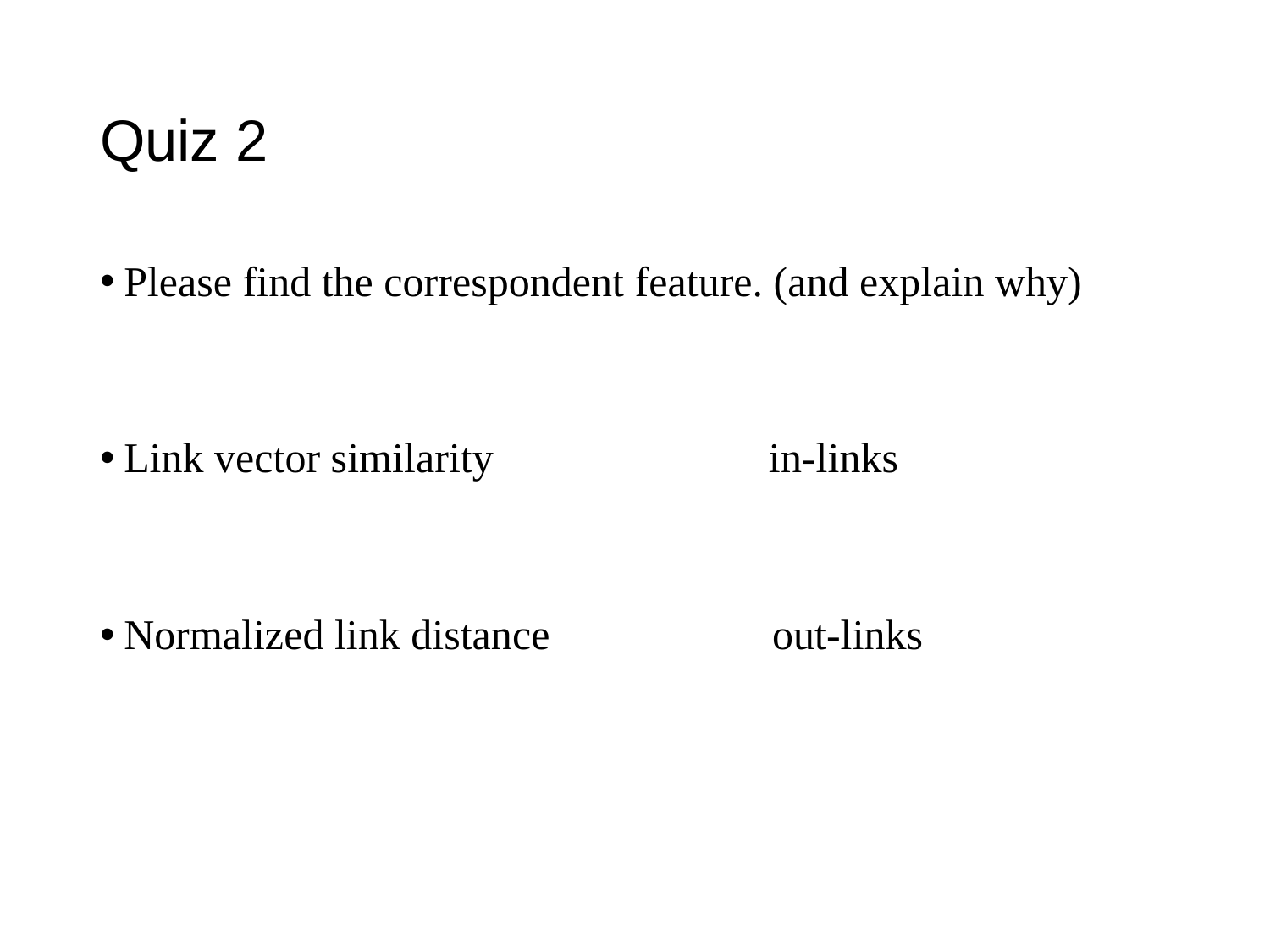

# Quiz 2
Please find the correspondent feature. (and explain why)

Link vector similarity                          in-links

Normalized link distance                     out-links